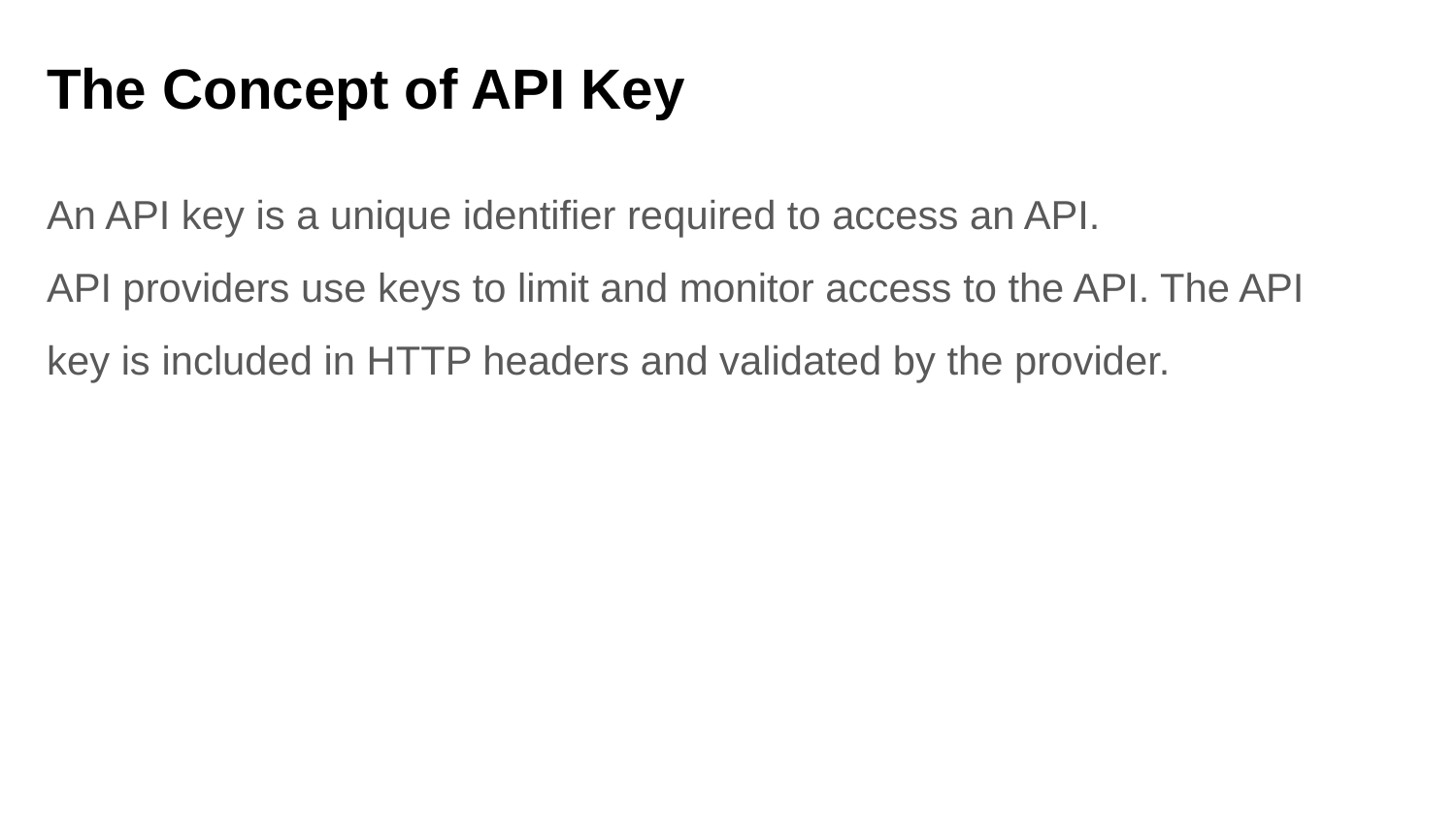

# The Concept of API Key
An API key is a unique identifier required to access an API.
API providers use keys to limit and monitor access to the API. The API key is included in HTTP headers and validated by the provider.